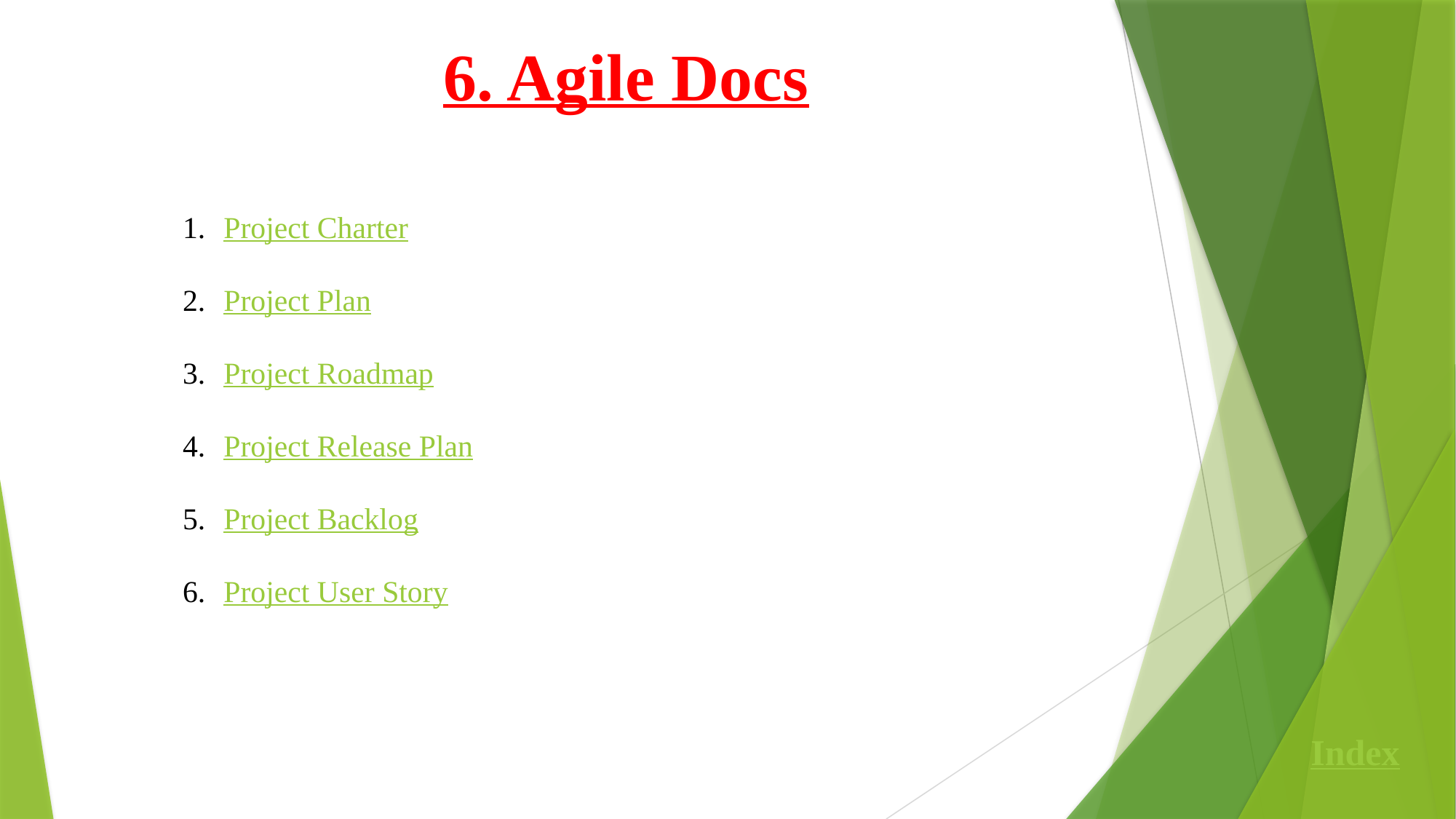

6. Agile Docs
Project Charter
Project Plan
Project Roadmap
Project Release Plan
Project Backlog
Project User Story
Index